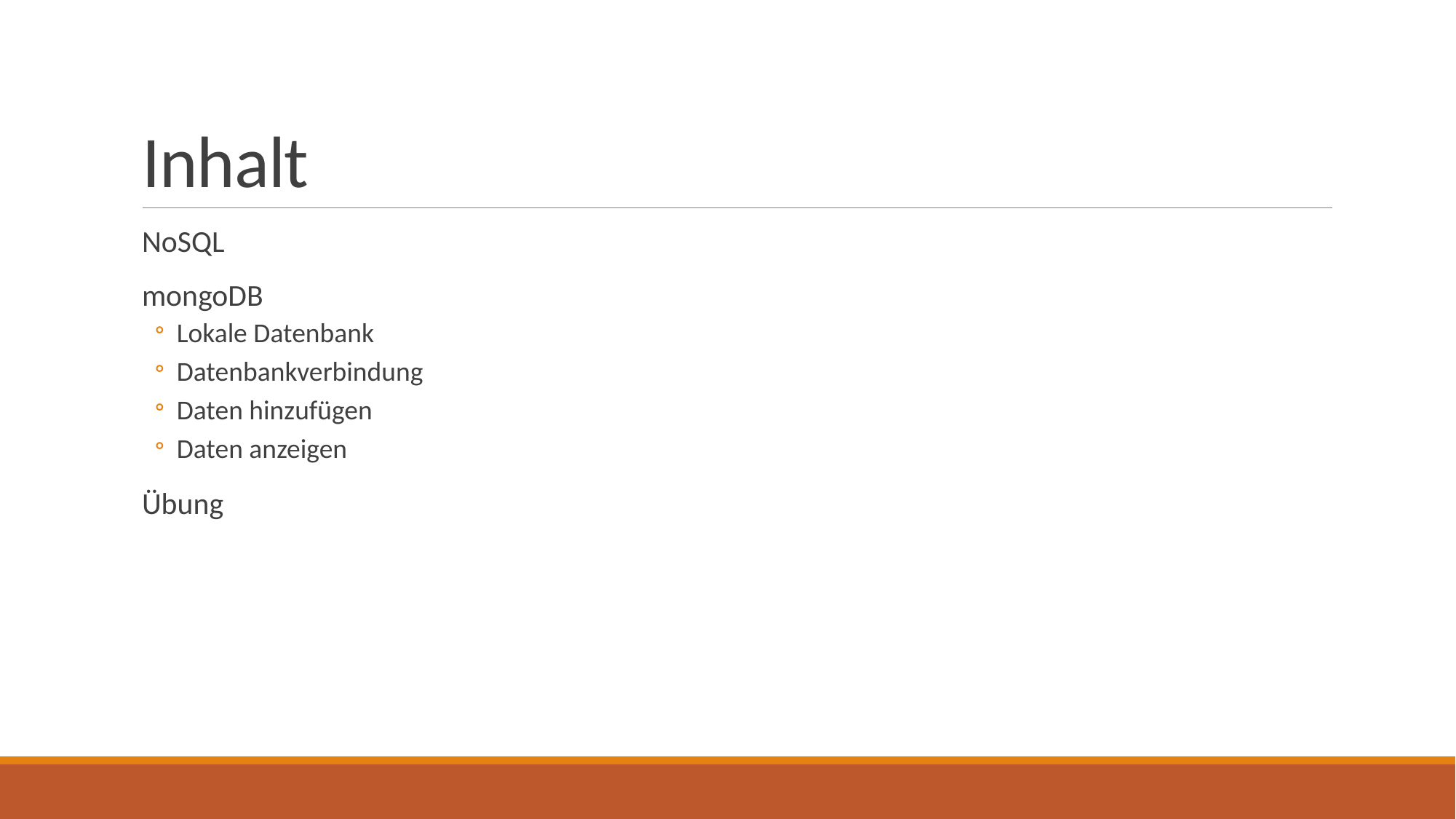

# Inhalt
NoSQL
mongoDB
Lokale Datenbank
Datenbankverbindung
Daten hinzufügen
Daten anzeigen
Übung